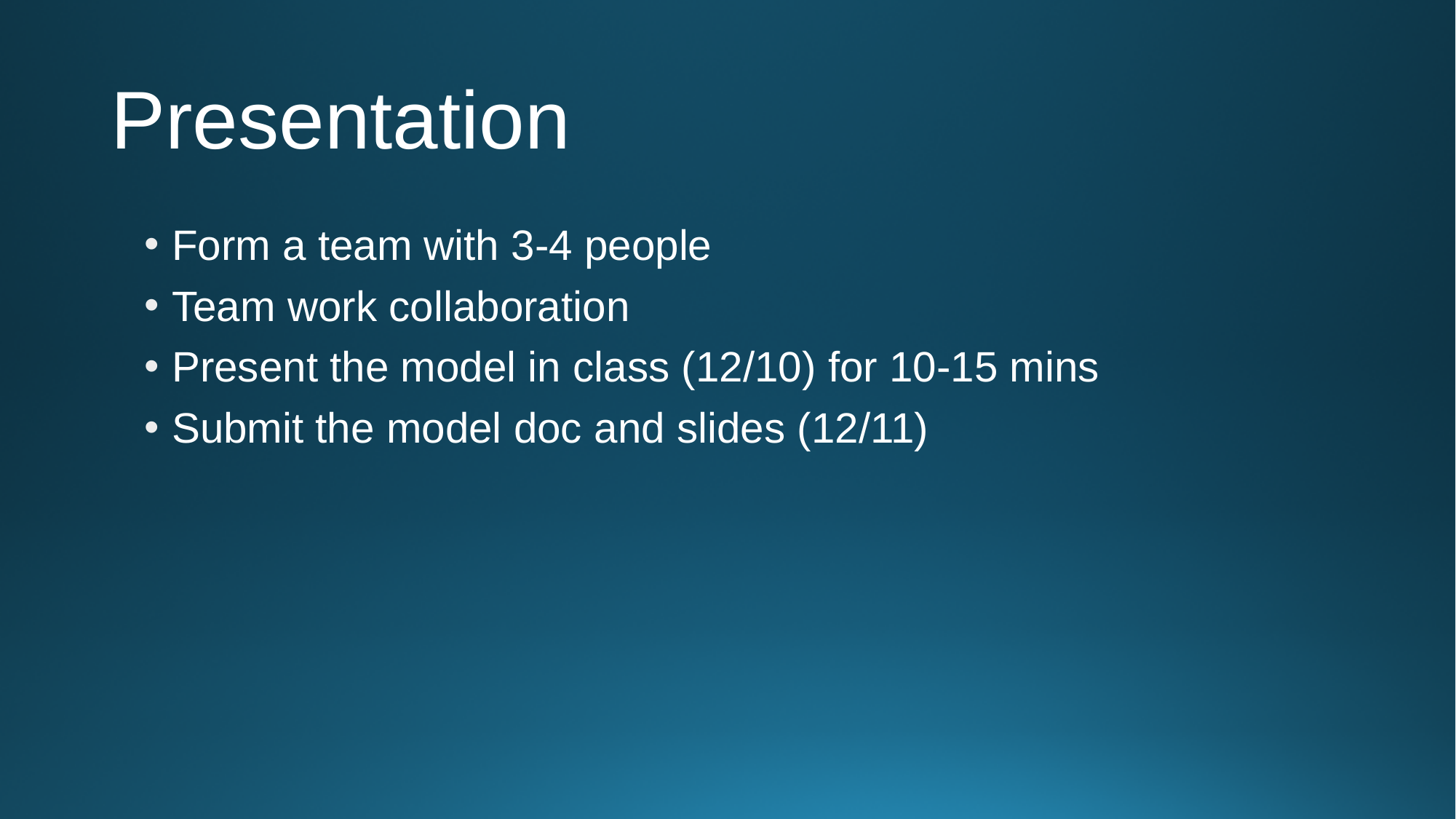

# Presentation
Form a team with 3-4 people
Team work collaboration
Present the model in class (12/10) for 10-15 mins
Submit the model doc and slides (12/11)